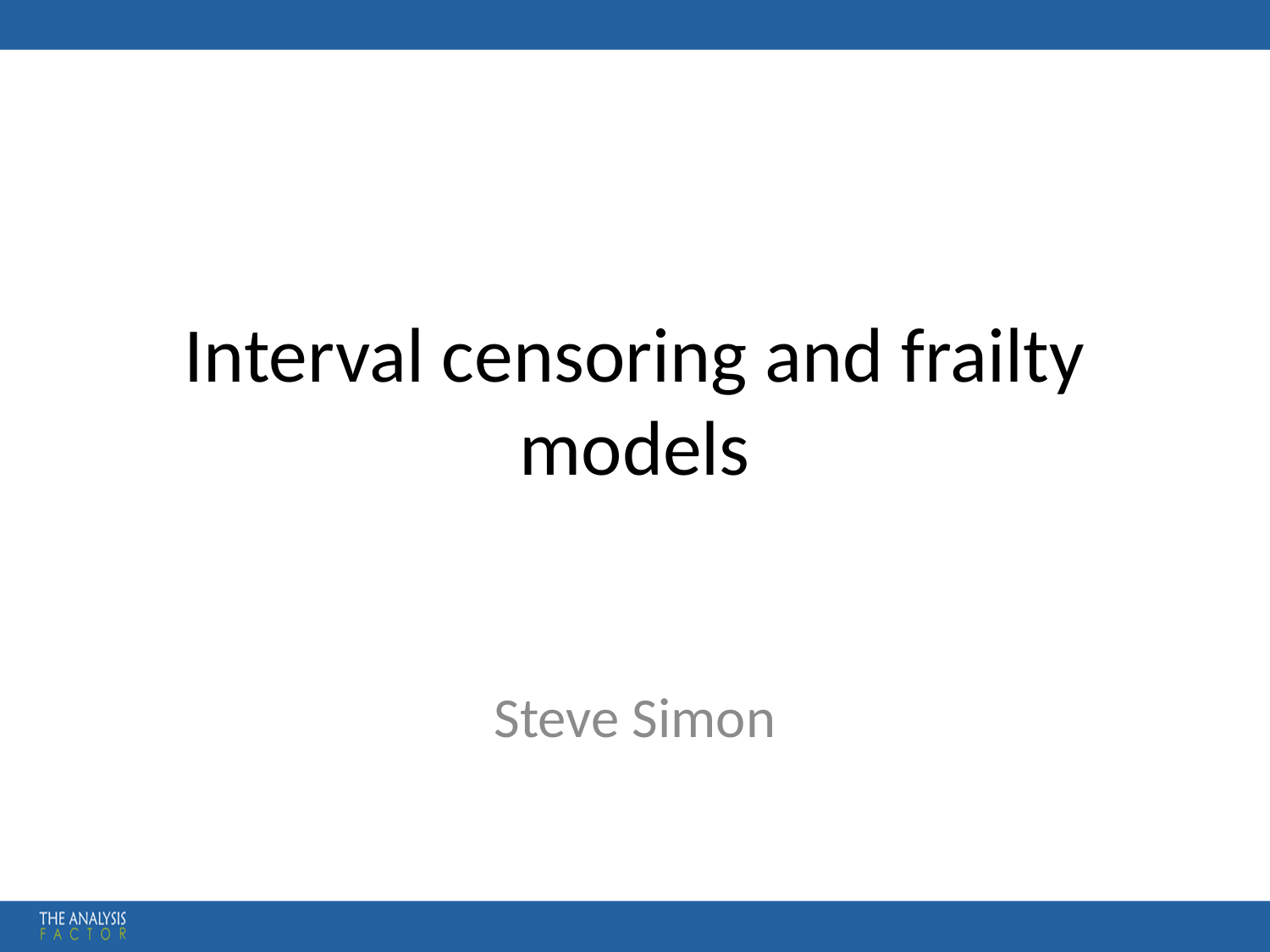

# Interval censoring and frailty models
Steve Simon